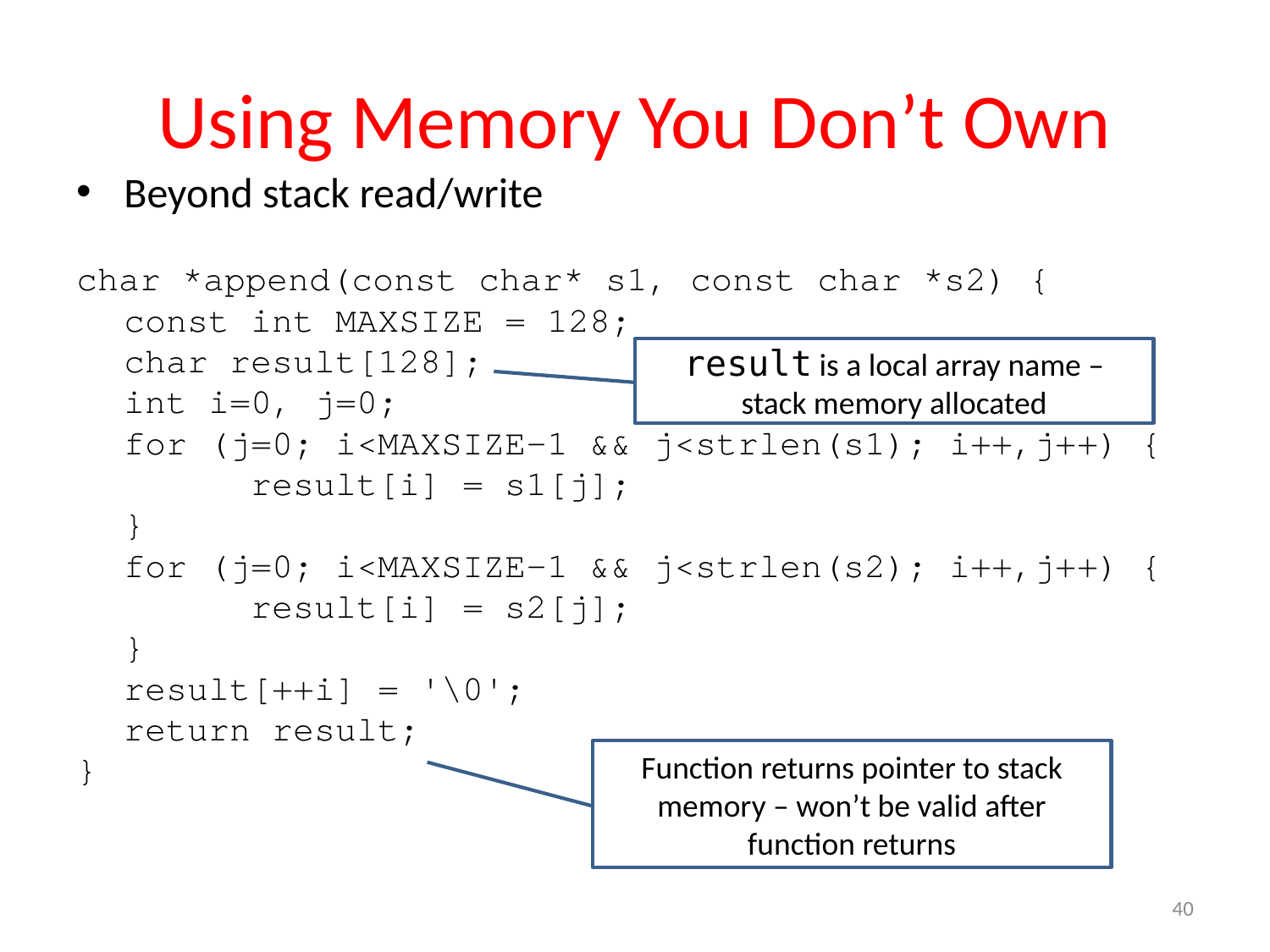

# Using Memory You Don’t Own
Beyond stack read/write

char *append(const char* s1, const char *s2) {
	const int MAXSIZE = 128;
	char result[128];
	int i=0, j=0;
	for (j=0; i<MAXSIZE-1 && j<strlen(s1); i++,j++) {
		result[i] = s1[j];
	}
	for (j=0; i<MAXSIZE-1 && j<strlen(s2); i++,j++) {
		result[i] = s2[j];
	}
	result[++i] = '\0';
	return result;
}
result is a local array name –
stack memory allocated
Function returns pointer to stack memory – won’t be valid after function returns
40